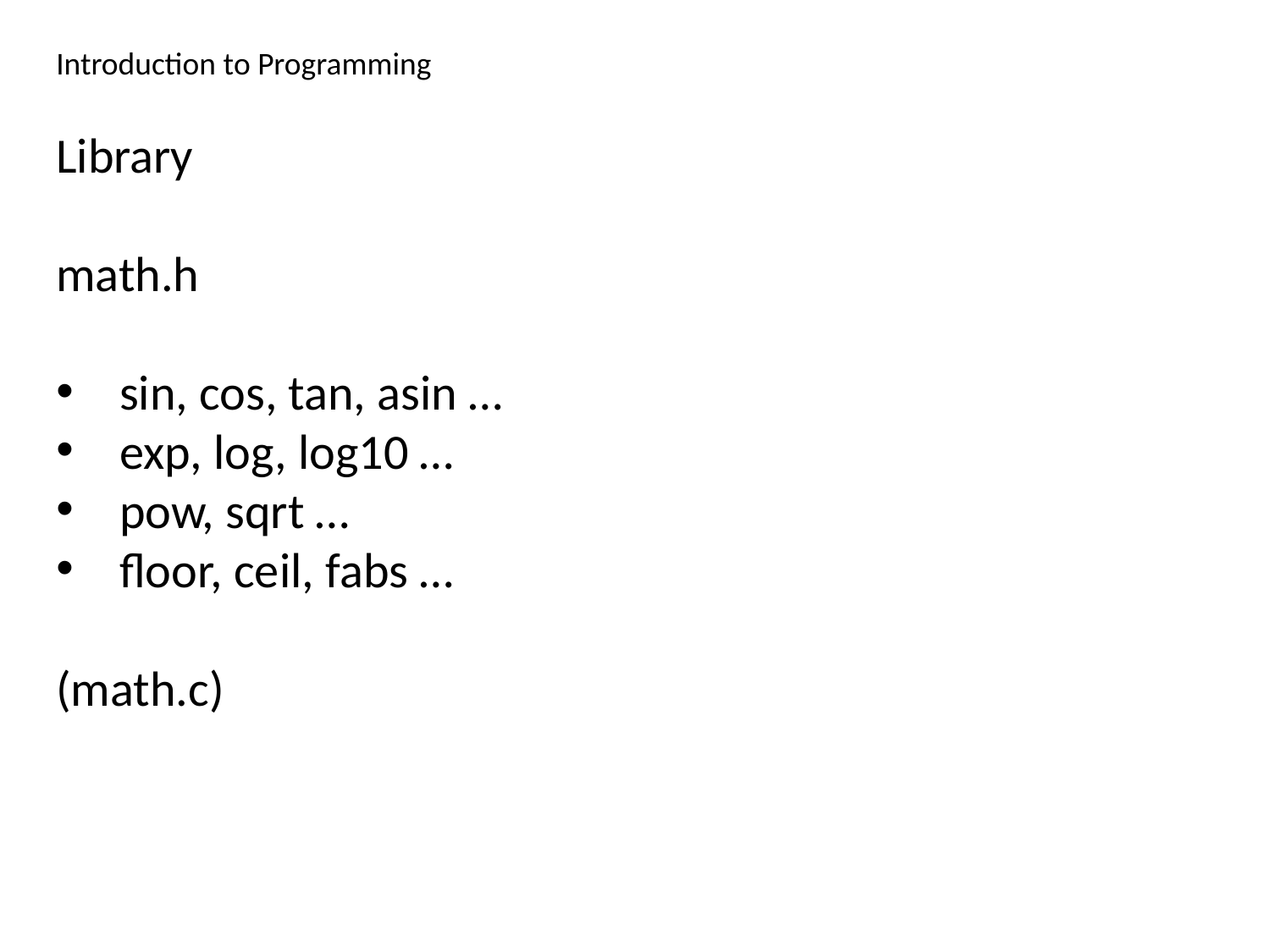

Introduction to Programming
Library

math.h

sin, cos, tan, asin …
exp, log, log10 …
pow, sqrt …
floor, ceil, fabs …

(math.c)